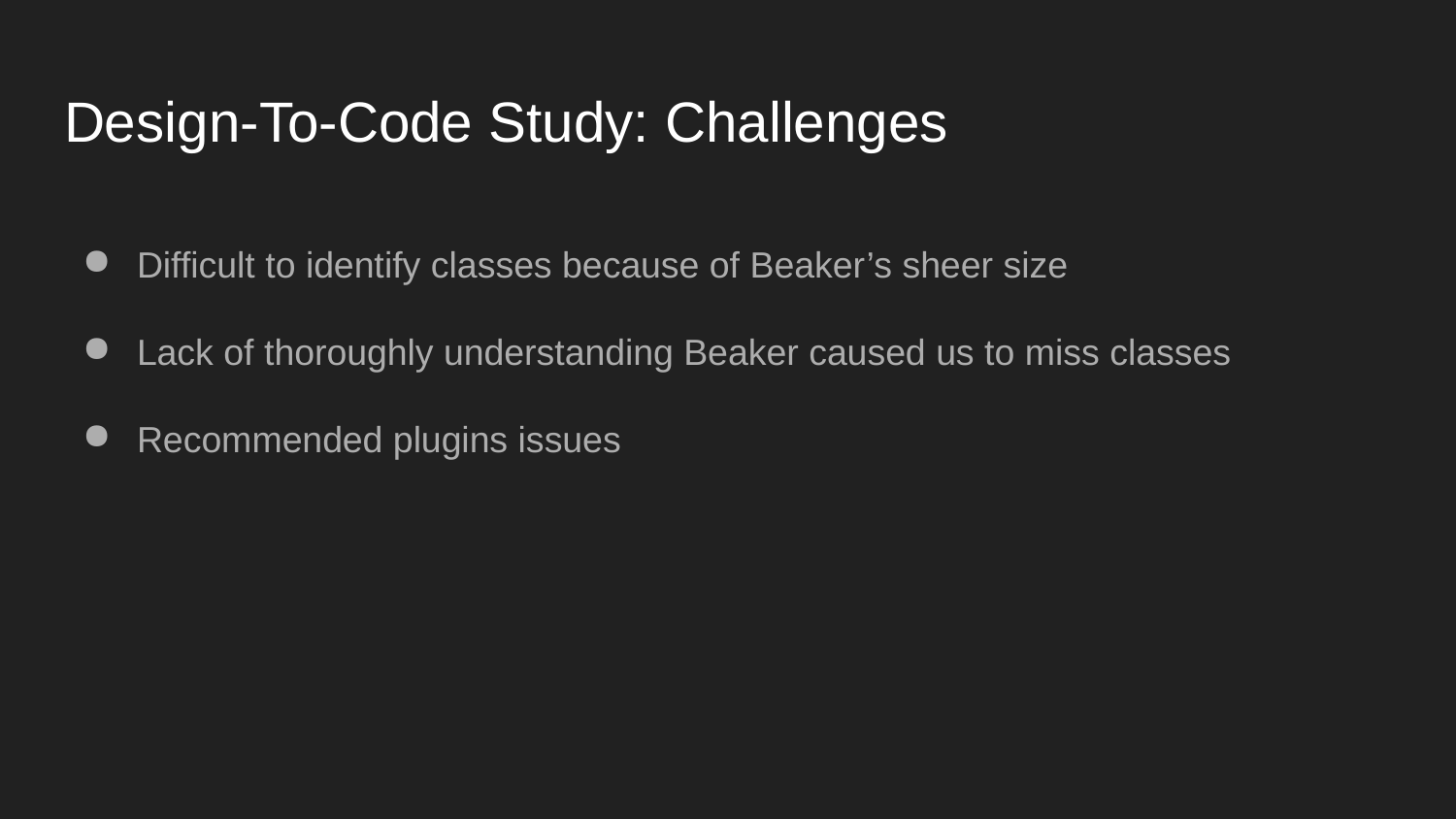

# Design-To-Code Study: Challenges
Difficult to identify classes because of Beaker’s sheer size
Lack of thoroughly understanding Beaker caused us to miss classes
Recommended plugins issues